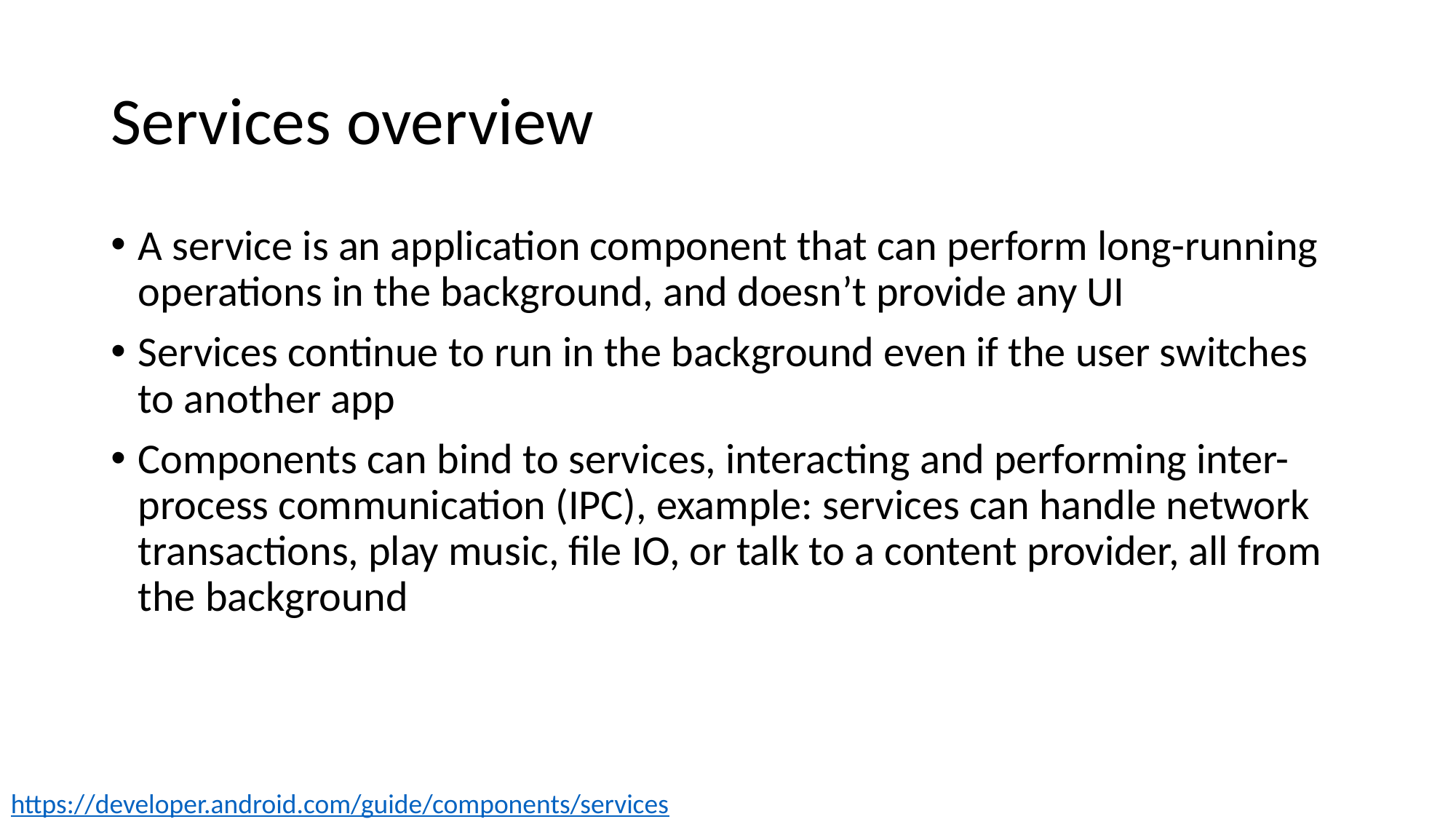

# Services overview
A service is an application component that can perform long-running operations in the background, and doesn’t provide any UI
Services continue to run in the background even if the user switches to another app
Components can bind to services, interacting and performing inter-process communication (IPC), example: services can handle network transactions, play music, file IO, or talk to a content provider, all from the background

https://developer.android.com/guide/components/services